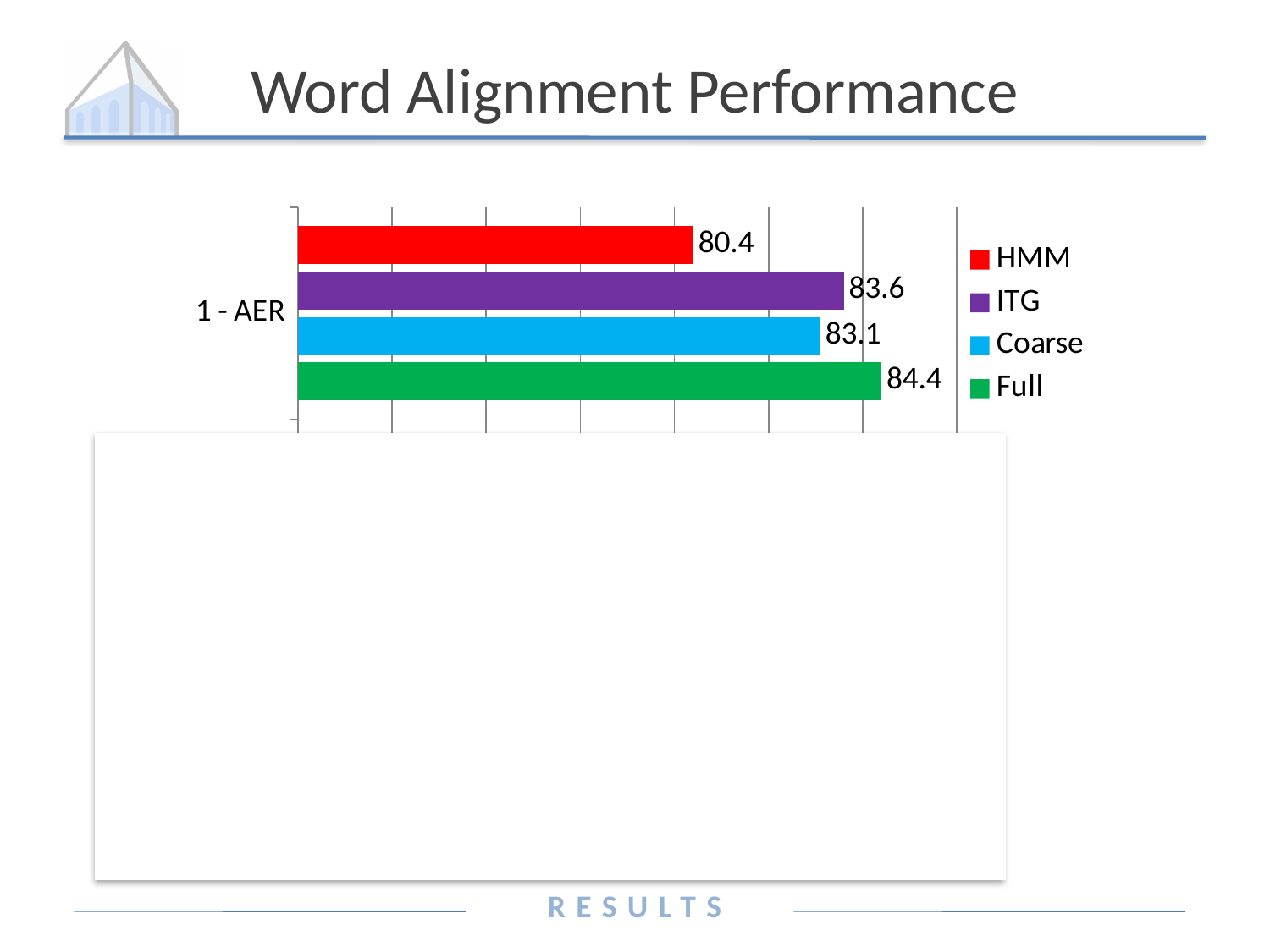

# Word Alignment Performance

### Chart

| Category | Full | Coarse | ITG | HMM |
|---|---|---|---|---|
| Precision | 84.7 | 82.2 | 83.4 | 84.0 |
| Recall | 84.0 | 84.2 | 83.8 | 76.9 |
| 1 - AER | 84.4 | 83.1 | 83.6 | 80.4 |
Results